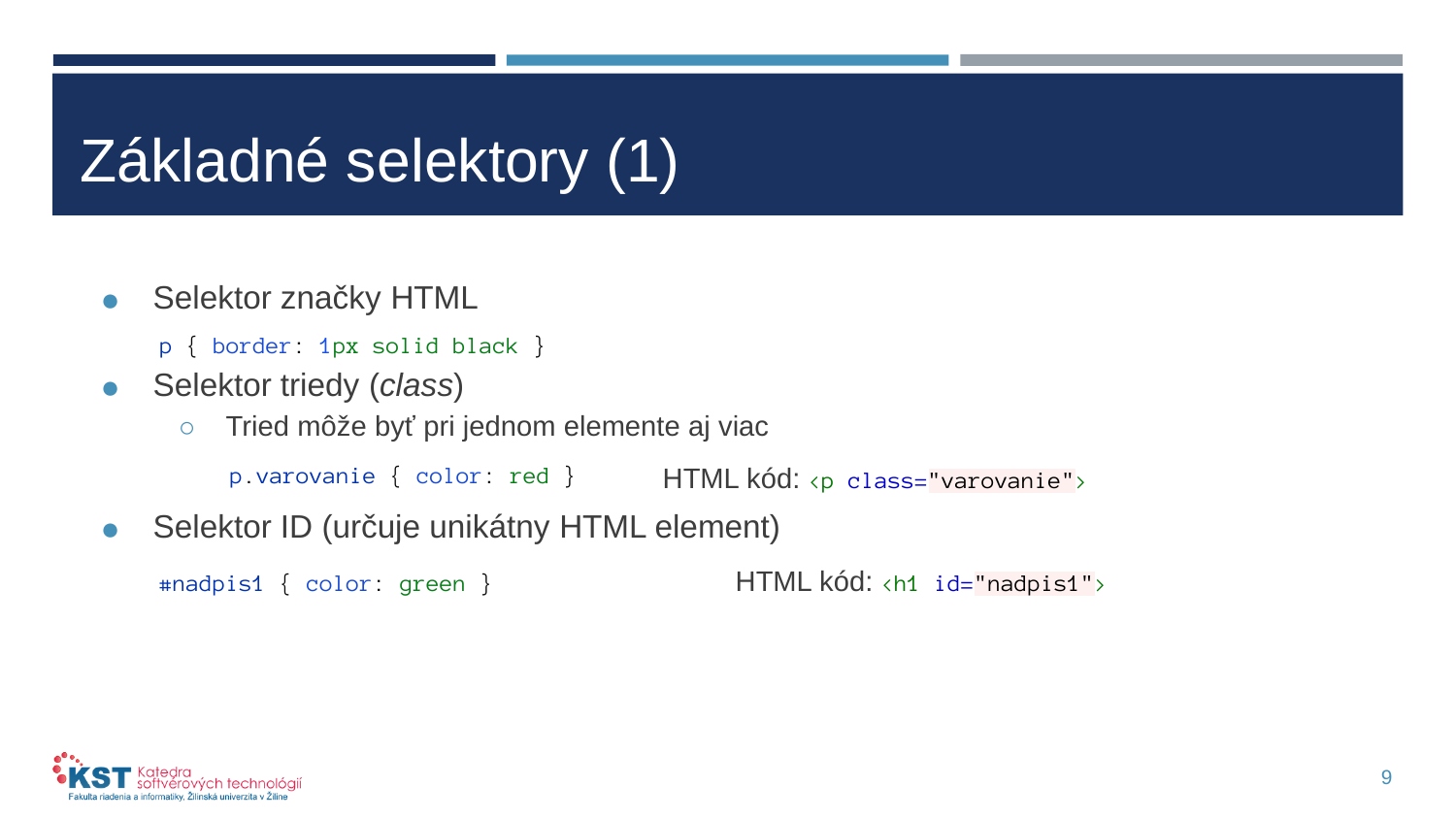

# Základné selektory (1)
Selektor značky HTML

Selektor triedy (class)
Tried môže byť pri jednom elemente aj viac
	      			HTML kód: <p class="varovanie">
Selektor ID (určuje unikátny HTML element)
				HTML kód: <h1 id="nadpis1">

p { border: 1px solid black }
p.varovanie { color: red }
#nadpis1 { color: green }
9